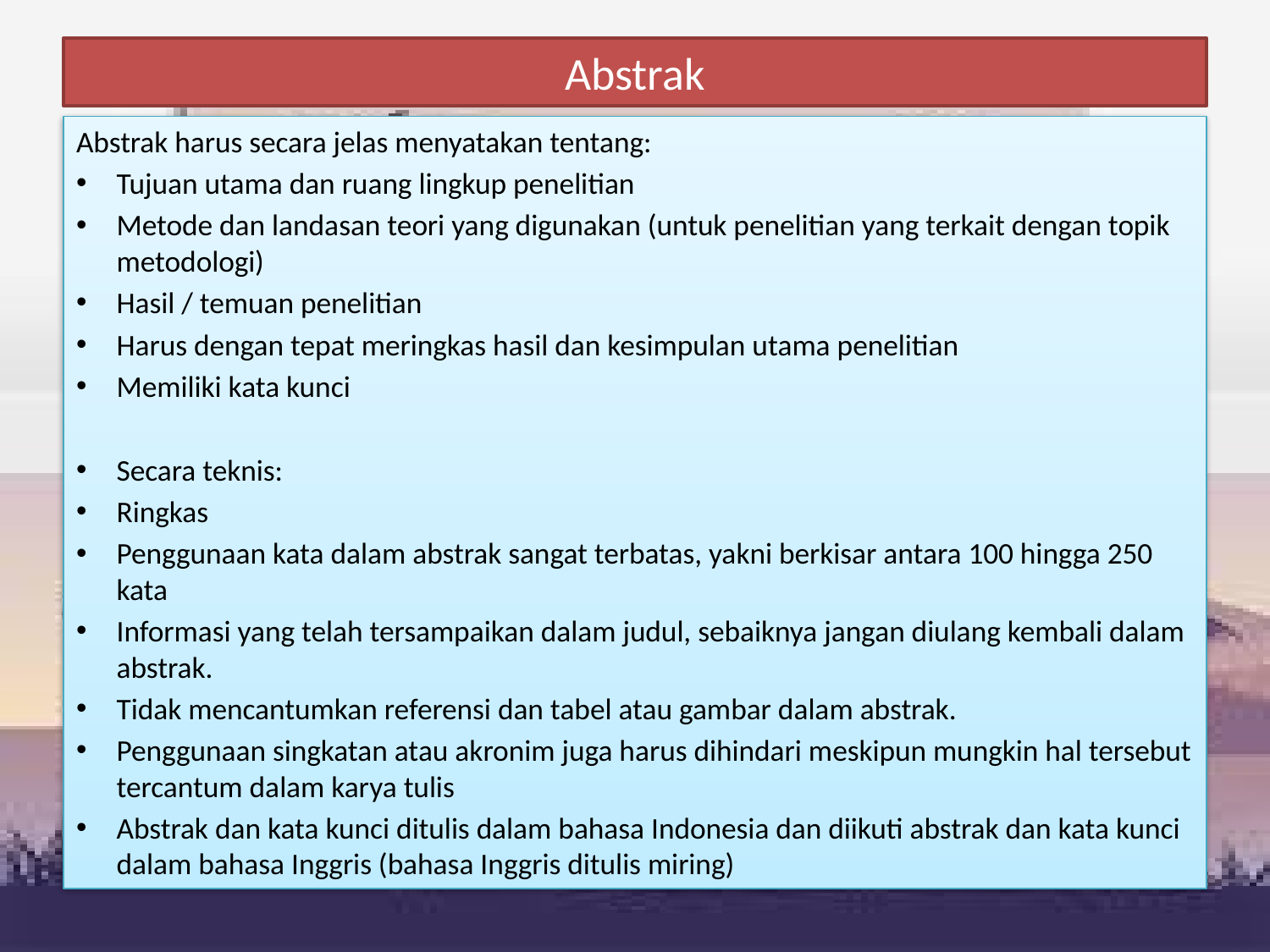

# Abstrak
Abstrak harus secara jelas menyatakan tentang:
Tujuan utama dan ruang lingkup penelitian
Metode dan landasan teori yang digunakan (untuk penelitian yang terkait dengan topik metodologi)
Hasil / temuan penelitian
Harus dengan tepat meringkas hasil dan kesimpulan utama penelitian
Memiliki kata kunci

Secara teknis:
Ringkas
Penggunaan kata dalam abstrak sangat terbatas, yakni berkisar antara 100 hingga 250 kata
Informasi yang telah tersampaikan dalam judul, sebaiknya jangan diulang kembali dalam abstrak.
Tidak mencantumkan referensi dan tabel atau gambar dalam abstrak.
Penggunaan singkatan atau akronim juga harus dihindari meskipun mungkin hal tersebut tercantum dalam karya tulis
Abstrak dan kata kunci ditulis dalam bahasa Indonesia dan diikuti abstrak dan kata kunci dalam bahasa Inggris (bahasa Inggris ditulis miring)